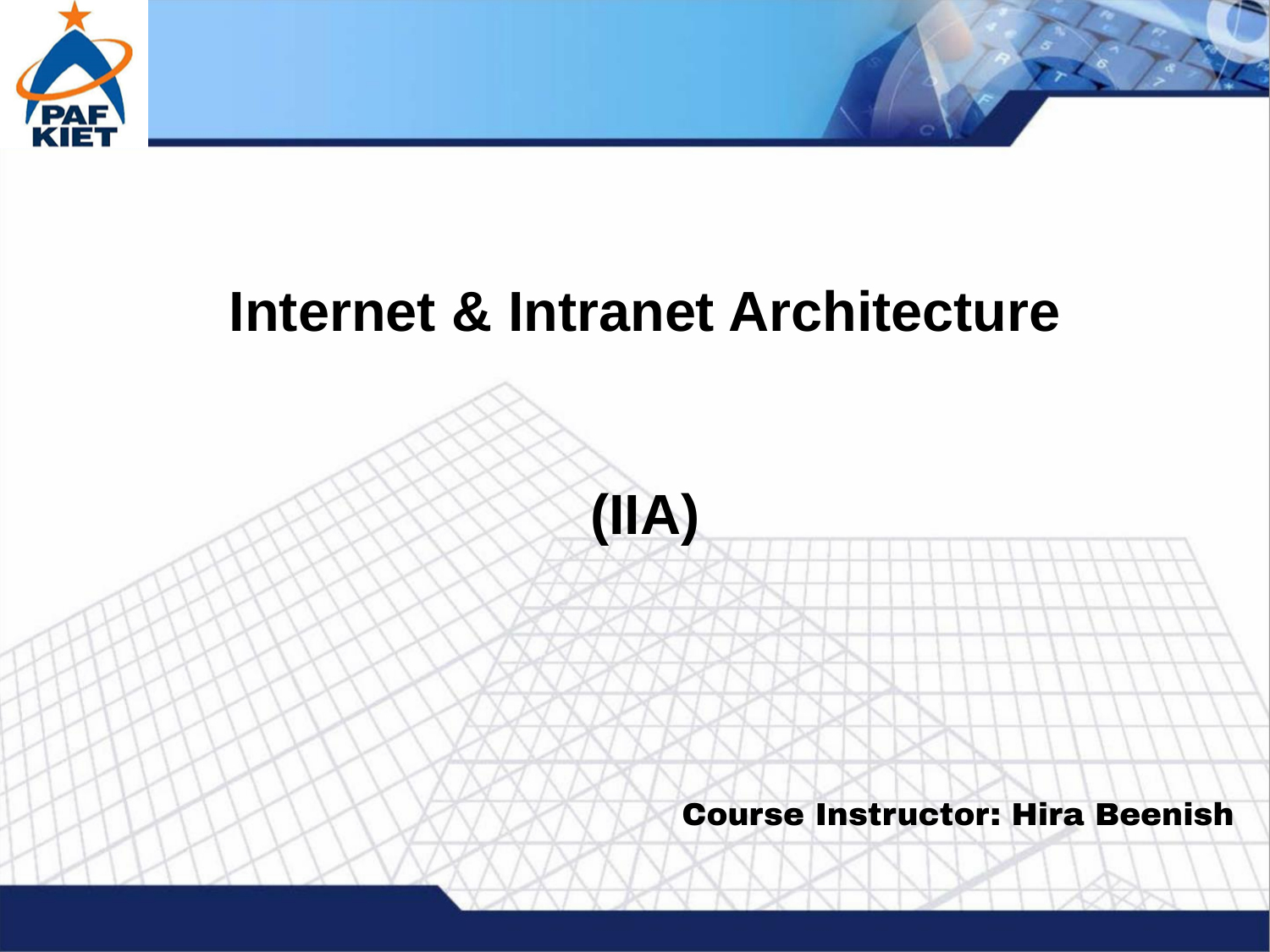

# Internet & Intranet Architecture (IIA)
Course Instructor: Hira Beenish